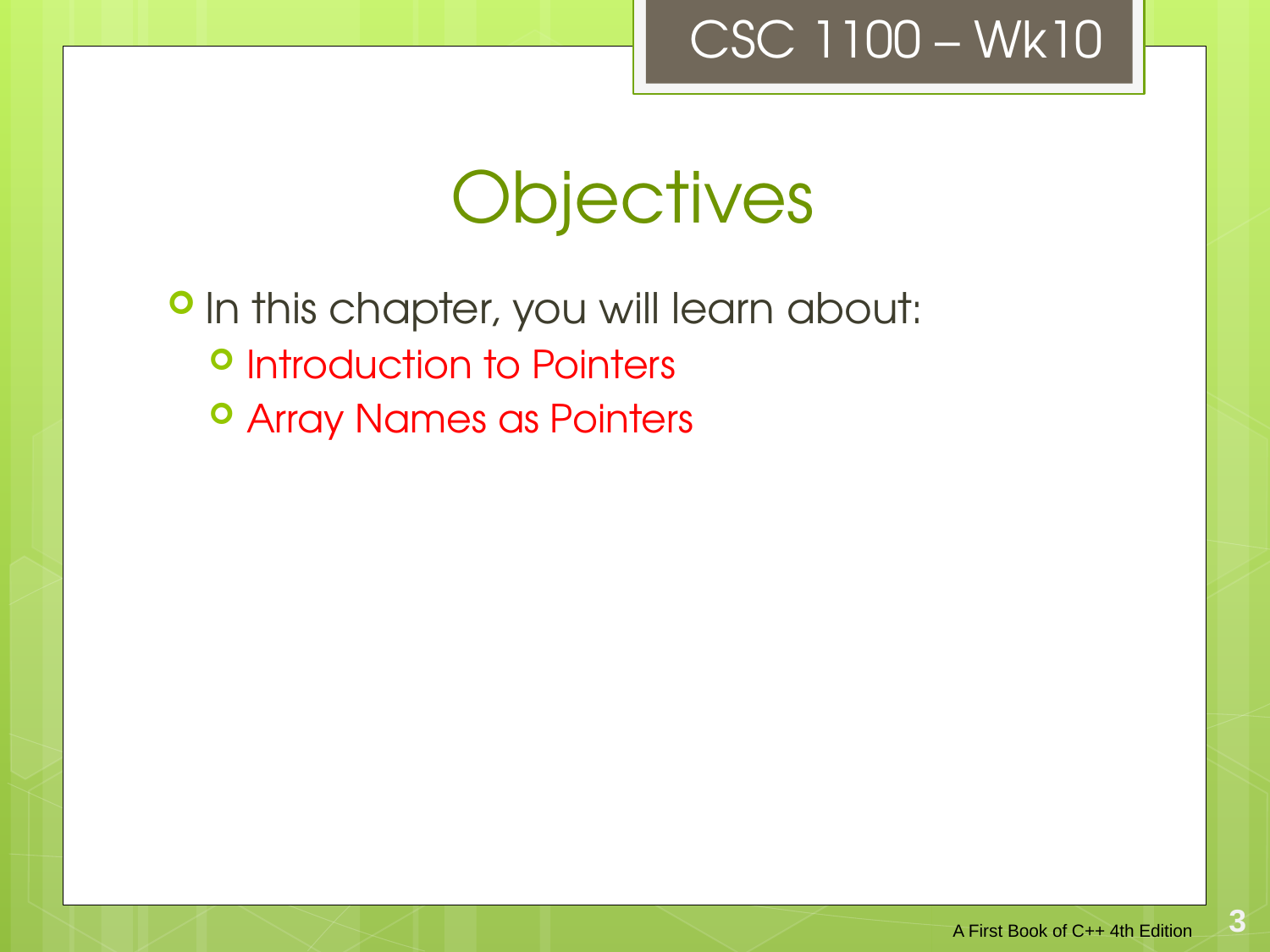

CSC 1100 – Wk10
# Objectives
In this chapter, you will learn about:
Introduction to Pointers
Array Names as Pointers

3
A First Book of C++ 4th Edition